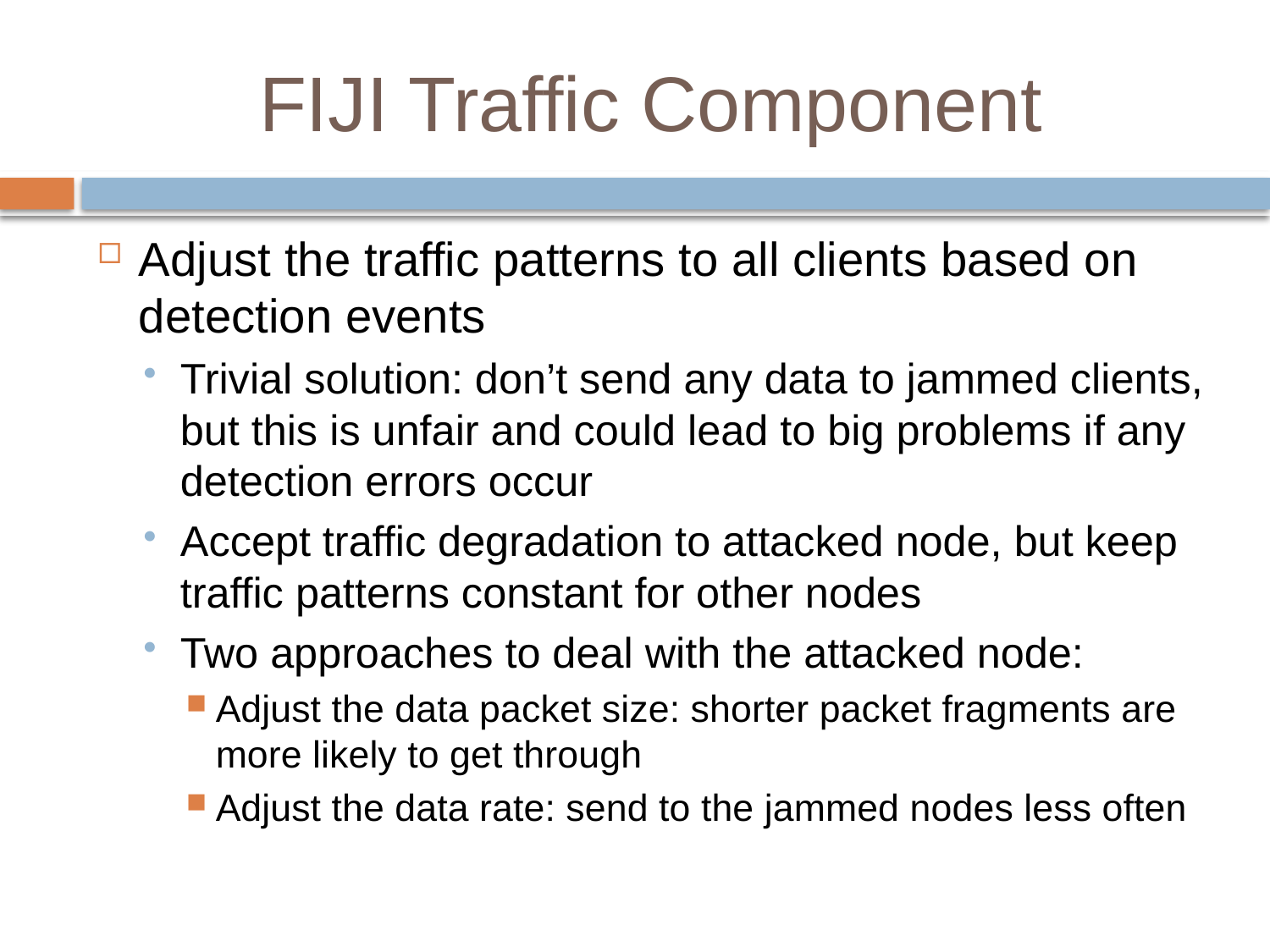

# FIJI Traffic Component
Adjust the traffic patterns to all clients based on detection events
Trivial solution: don’t send any data to jammed clients, but this is unfair and could lead to big problems if any detection errors occur
Accept traffic degradation to attacked node, but keep traffic patterns constant for other nodes
Two approaches to deal with the attacked node:
Adjust the data packet size: shorter packet fragments are more likely to get through
Adjust the data rate: send to the jammed nodes less often